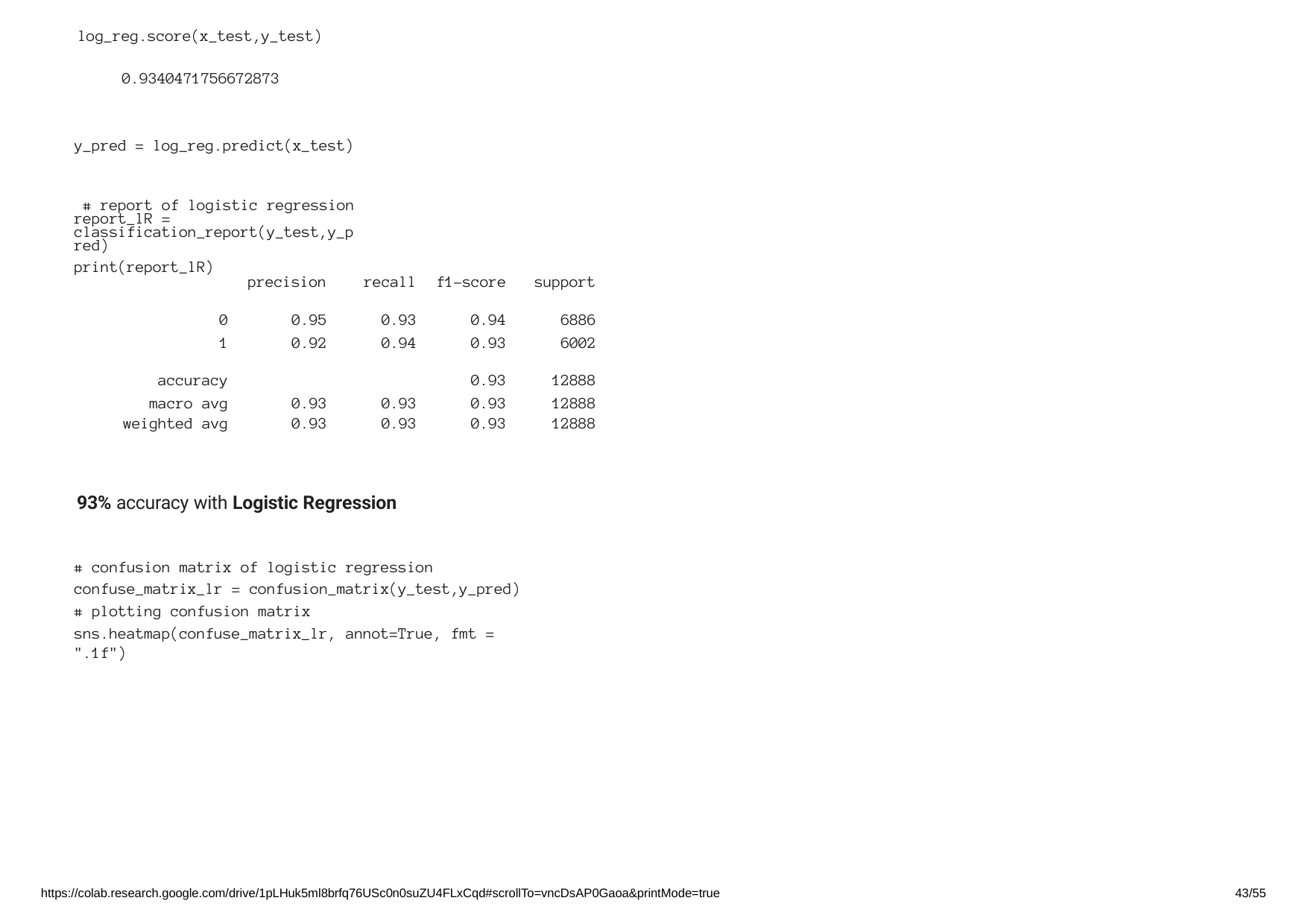

log_reg.score(x_test,y_test)

0.9340471756672873
y_pred = log_reg.predict(x_test)  # report of logistic regression
report_lR = classification_report(y_test,y_pred)
print(report_lR)
|  | precision | recall | f1-score | support |
| --- | --- | --- | --- | --- |
| 0 | 0.95 | 0.93 | 0.94 | 6886 |
| 1 | 0.92 | 0.94 | 0.93 | 6002 |
| accuracy |  |  | 0.93 | 12888 |
| macro avg | 0.93 | 0.93 | 0.93 | 12888 |
| weighted avg | 0.93 | 0.93 | 0.93 | 12888 |
93% accuracy with Logistic Regression

# confusion matrix of logistic regression
confuse_matrix_lr = confusion_matrix(y_test,y_pred)  # plotting confusion matrix
sns.heatmap(confuse_matrix_lr, annot=True, fmt = ".1f")
https://colab.research.google.com/drive/1pLHuk5ml8brfq76USc0n0suZU4FLxCqd#scrollTo=vncDsAP0Gaoa&printMode=true
43/55